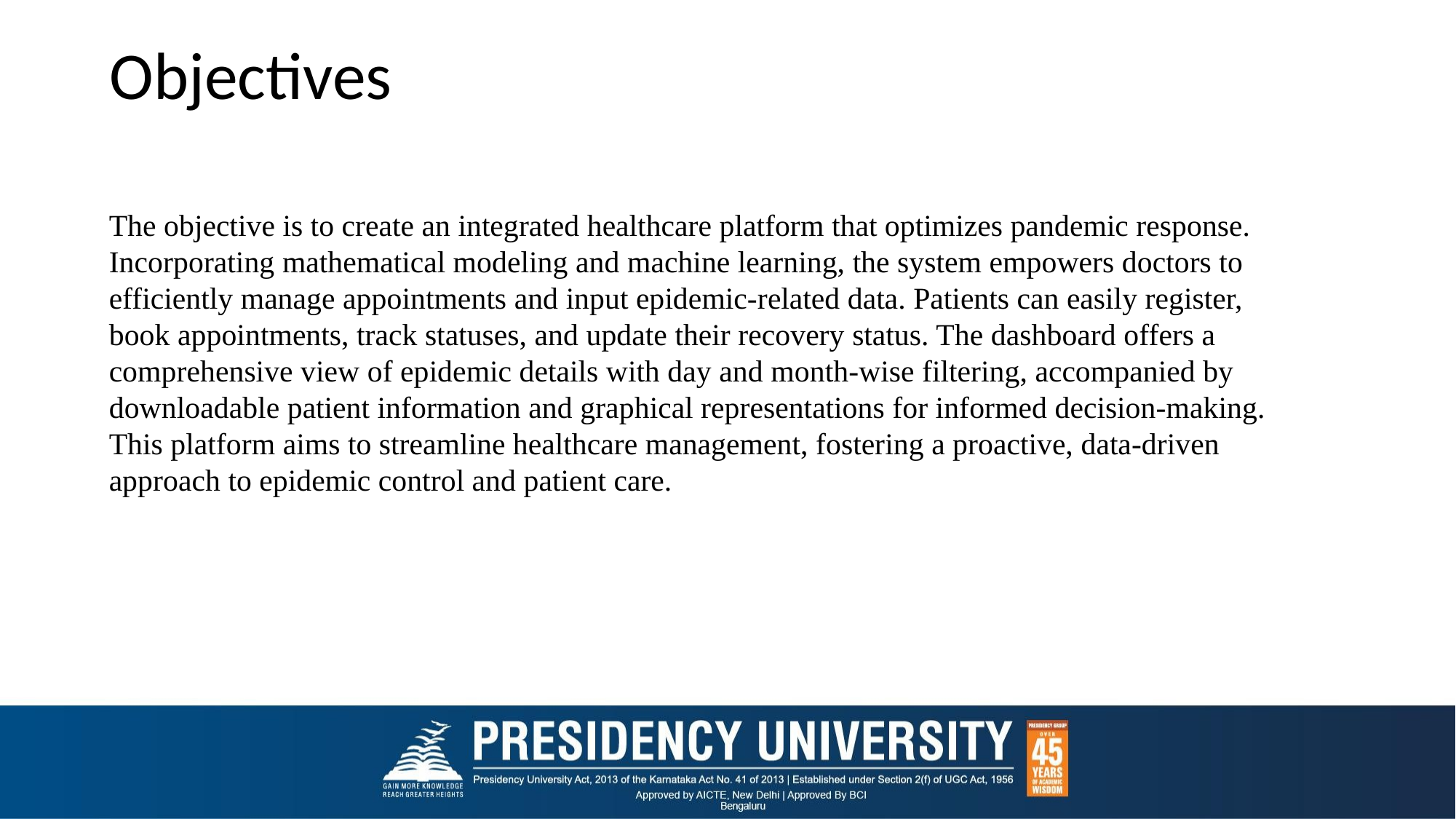

# Objectives
The objective is to create an integrated healthcare platform that optimizes pandemic response. Incorporating mathematical modeling and machine learning, the system empowers doctors to efficiently manage appointments and input epidemic-related data. Patients can easily register, book appointments, track statuses, and update their recovery status. The dashboard offers a comprehensive view of epidemic details with day and month-wise filtering, accompanied by downloadable patient information and graphical representations for informed decision-making. This platform aims to streamline healthcare management, fostering a proactive, data-driven approach to epidemic control and patient care.